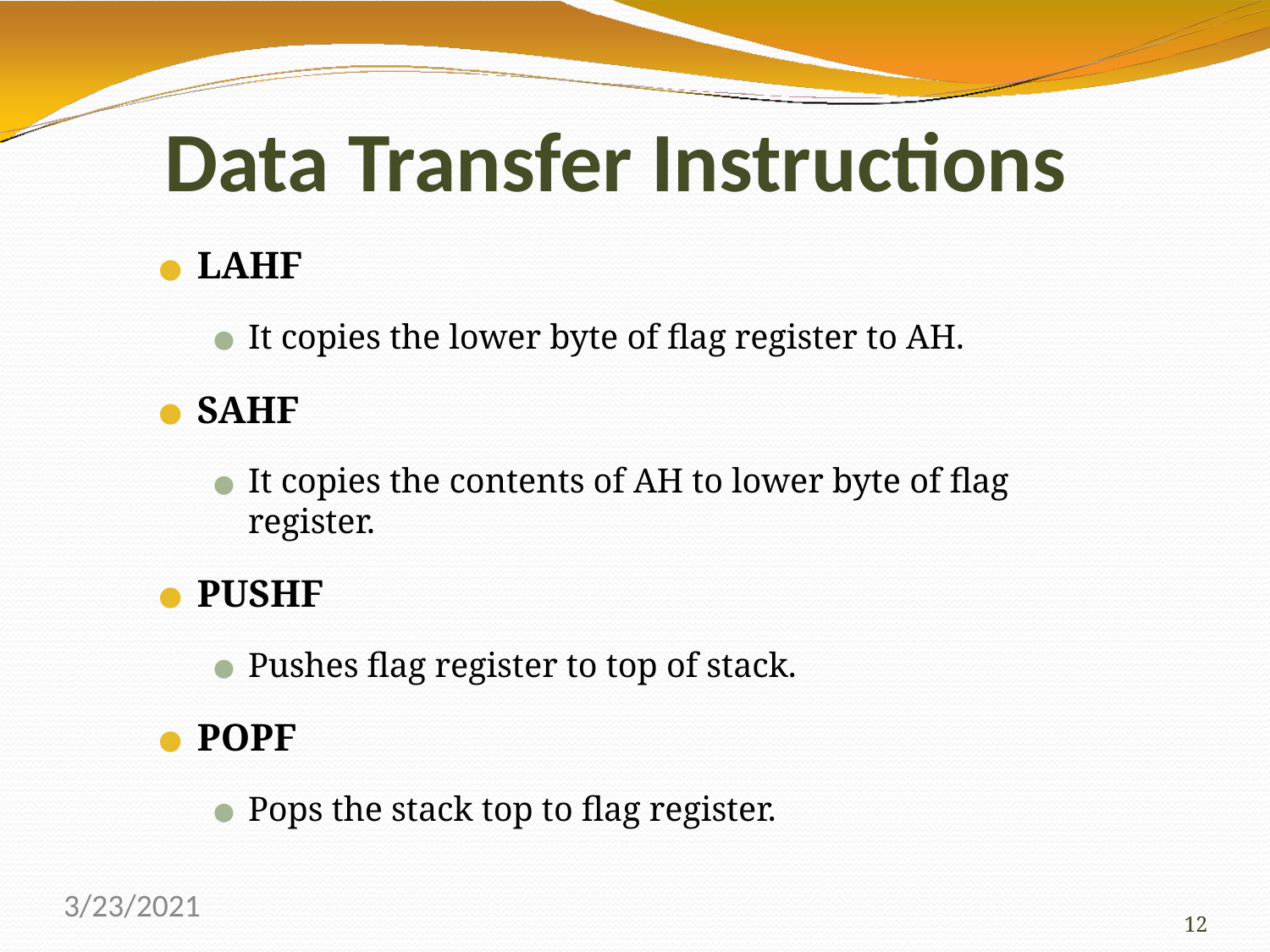

# Data Transfer Instructions
LAHF
It copies the lower byte of flag register to AH.
SAHF
It copies the contents of AH to lower byte of flag register.
PUSHF
Pushes flag register to top of stack.
POPF
Pops the stack top to flag register.
3/23/2021
12